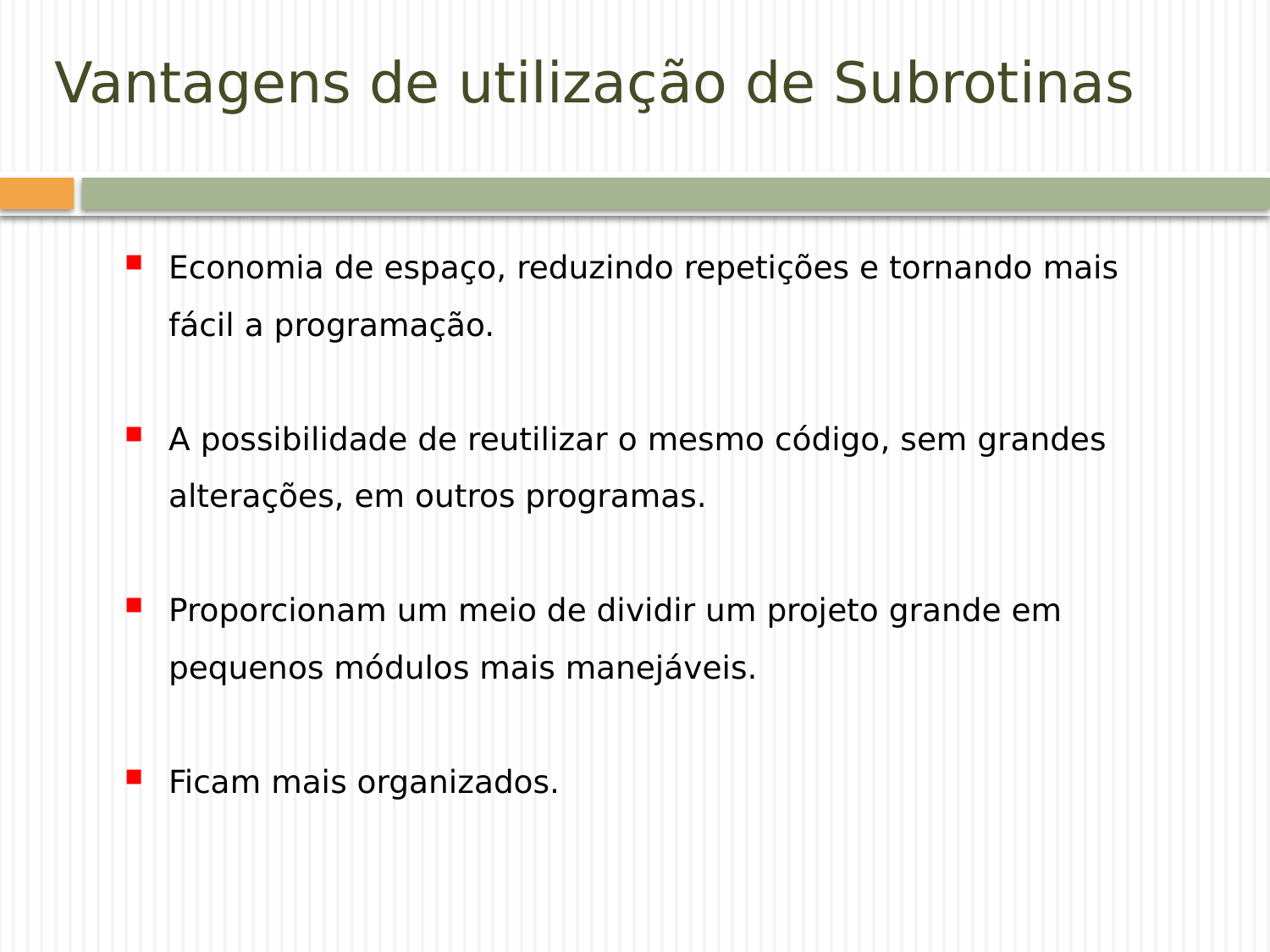

# Vantagens de utilização de Subrotinas
Economia de espaço, reduzindo repetições e tornando mais fácil a programação.

A possibilidade de reutilizar o mesmo código, sem grandes alterações, em outros programas.

Proporcionam um meio de dividir um projeto grande em pequenos módulos mais manejáveis.

Ficam mais organizados.